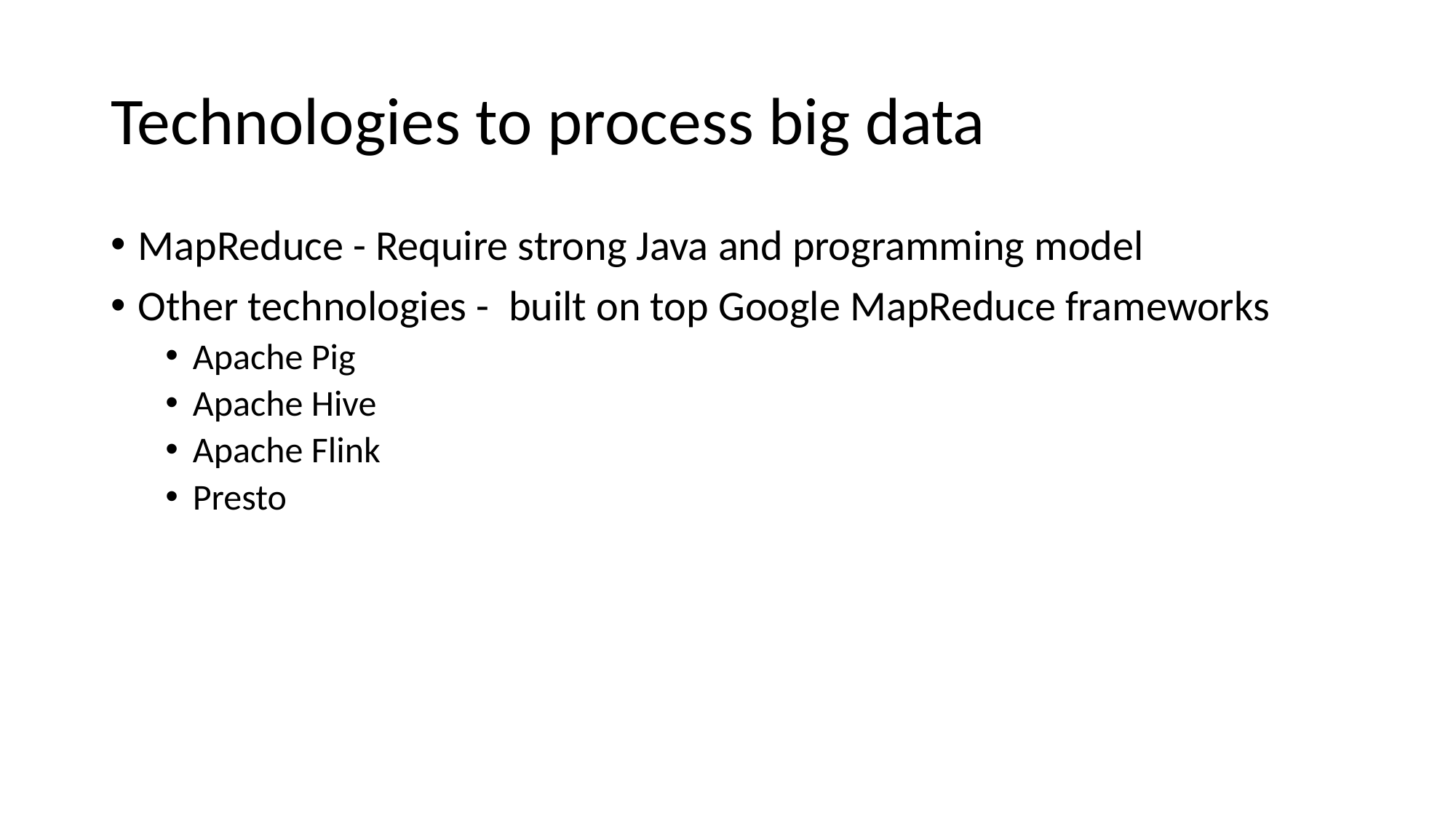

# Technologies to process big data
MapReduce - Require strong Java and programming model
Other technologies -  built on top Google MapReduce frameworks
Apache Pig
Apache Hive
Apache Flink
Presto